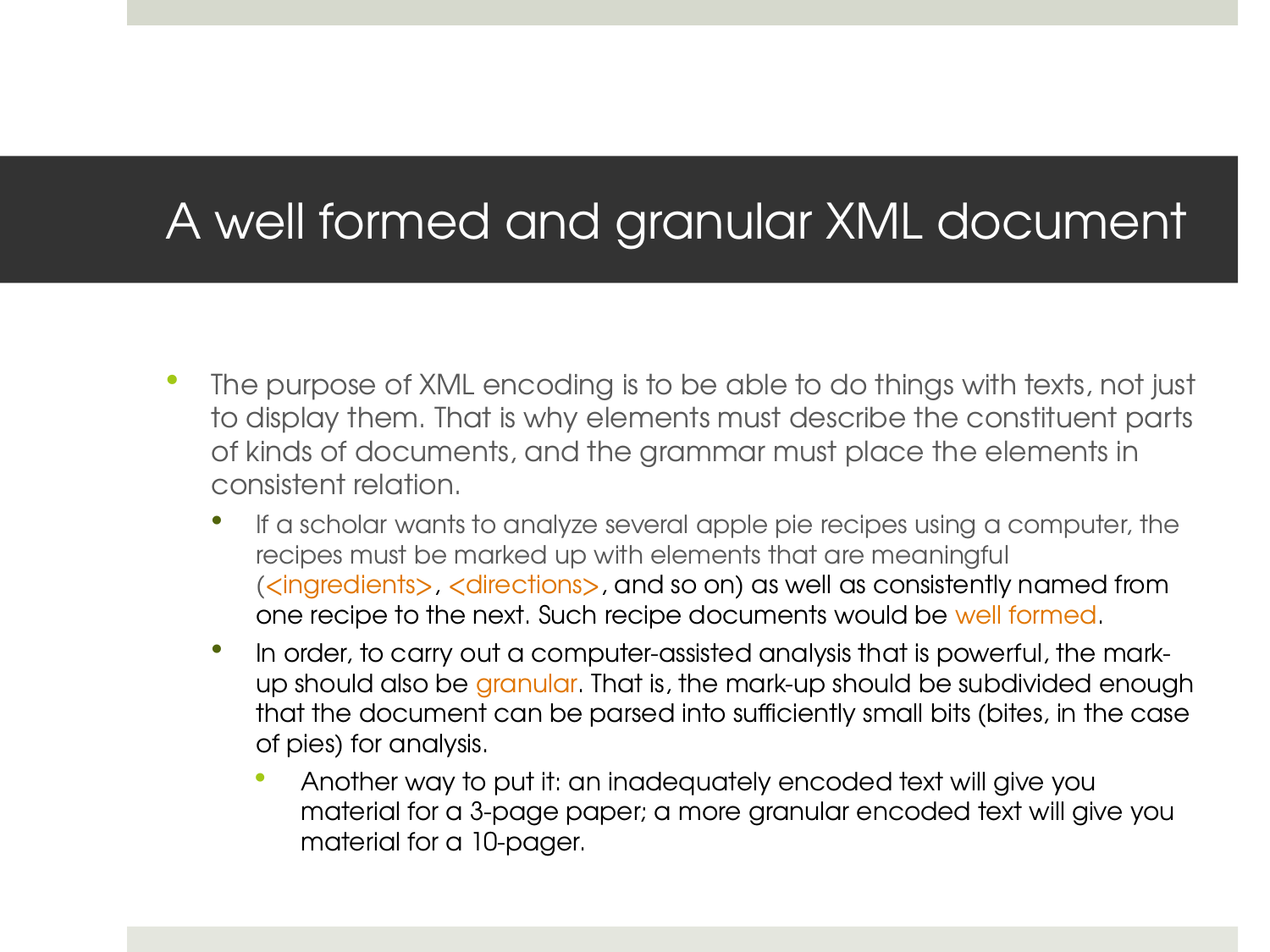

# A well formed and granular XML document
The purpose of XML encoding is to be able to do things with texts, not just to display them. That is why elements must describe the constituent parts of kinds of documents, and the grammar must place the elements in consistent relation.
If a scholar wants to analyze several apple pie recipes using a computer, the recipes must be marked up with elements that are meaningful (<ingredients>, <directions>, and so on) as well as consistently named from one recipe to the next. Such recipe documents would be well formed.
In order, to carry out a computer-assisted analysis that is powerful, the mark-up should also be granular. That is, the mark-up should be subdivided enough that the document can be parsed into sufficiently small bits (bites, in the case of pies) for analysis.
Another way to put it: an inadequately encoded text will give you material for a 3-page paper; a more granular encoded text will give you material for a 10-pager.